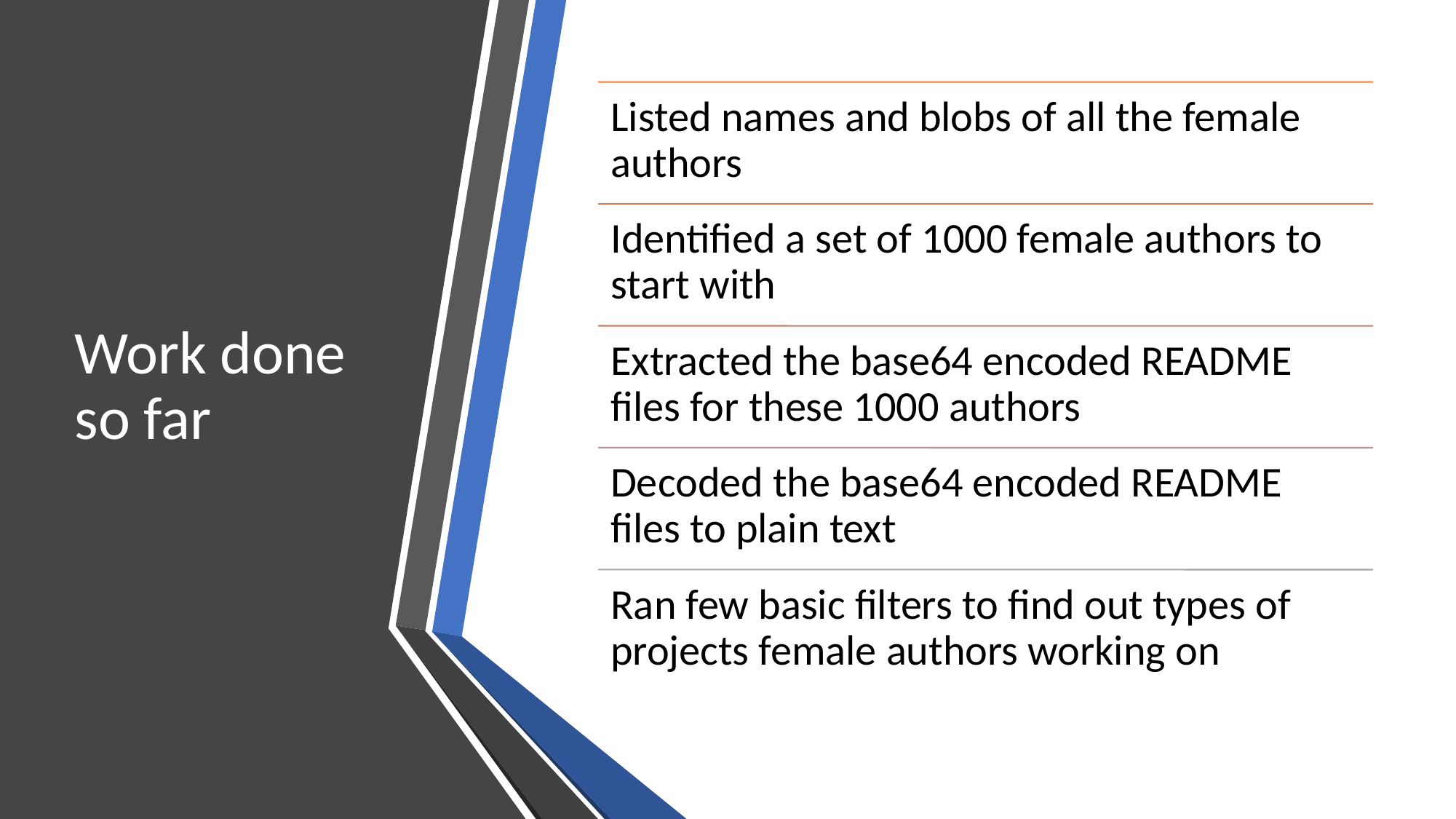

# Work done so far
Listed names and blobs of all the female authors
Identified a set of 1000 female authors to start with
Extracted the base64 encoded README files for these 1000 authors
Decoded the base64 encoded README files to plain text
Ran few basic filters to find out types of projects female authors working on